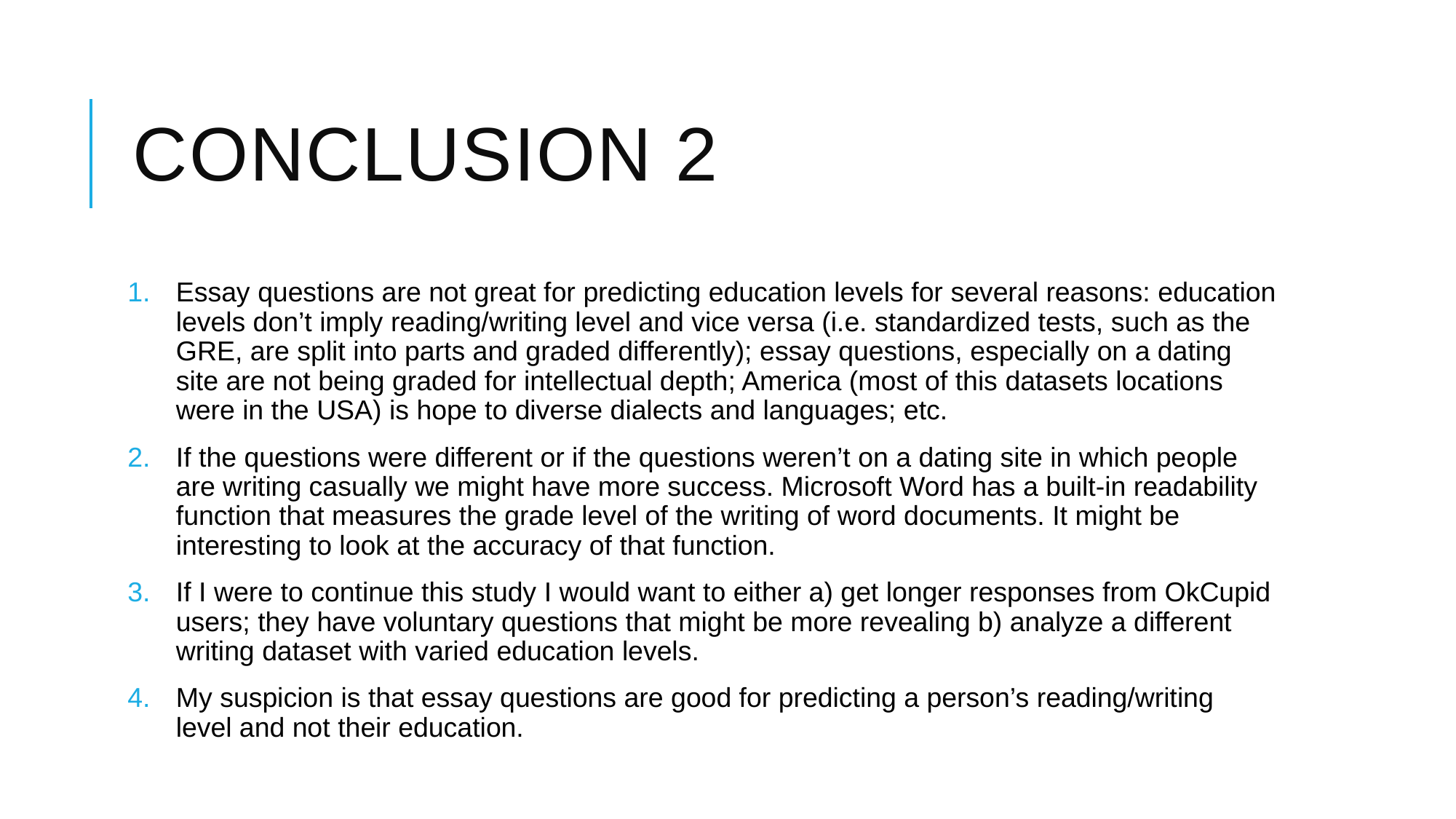

# Conclusion 2
Essay questions are not great for predicting education levels for several reasons: education levels don’t imply reading/writing level and vice versa (i.e. standardized tests, such as the GRE, are split into parts and graded differently); essay questions, especially on a dating site are not being graded for intellectual depth; America (most of this datasets locations were in the USA) is hope to diverse dialects and languages; etc.
If the questions were different or if the questions weren’t on a dating site in which people are writing casually we might have more success. Microsoft Word has a built-in readability function that measures the grade level of the writing of word documents. It might be interesting to look at the accuracy of that function.
If I were to continue this study I would want to either a) get longer responses from OkCupid users; they have voluntary questions that might be more revealing b) analyze a different writing dataset with varied education levels.
My suspicion is that essay questions are good for predicting a person’s reading/writing level and not their education.